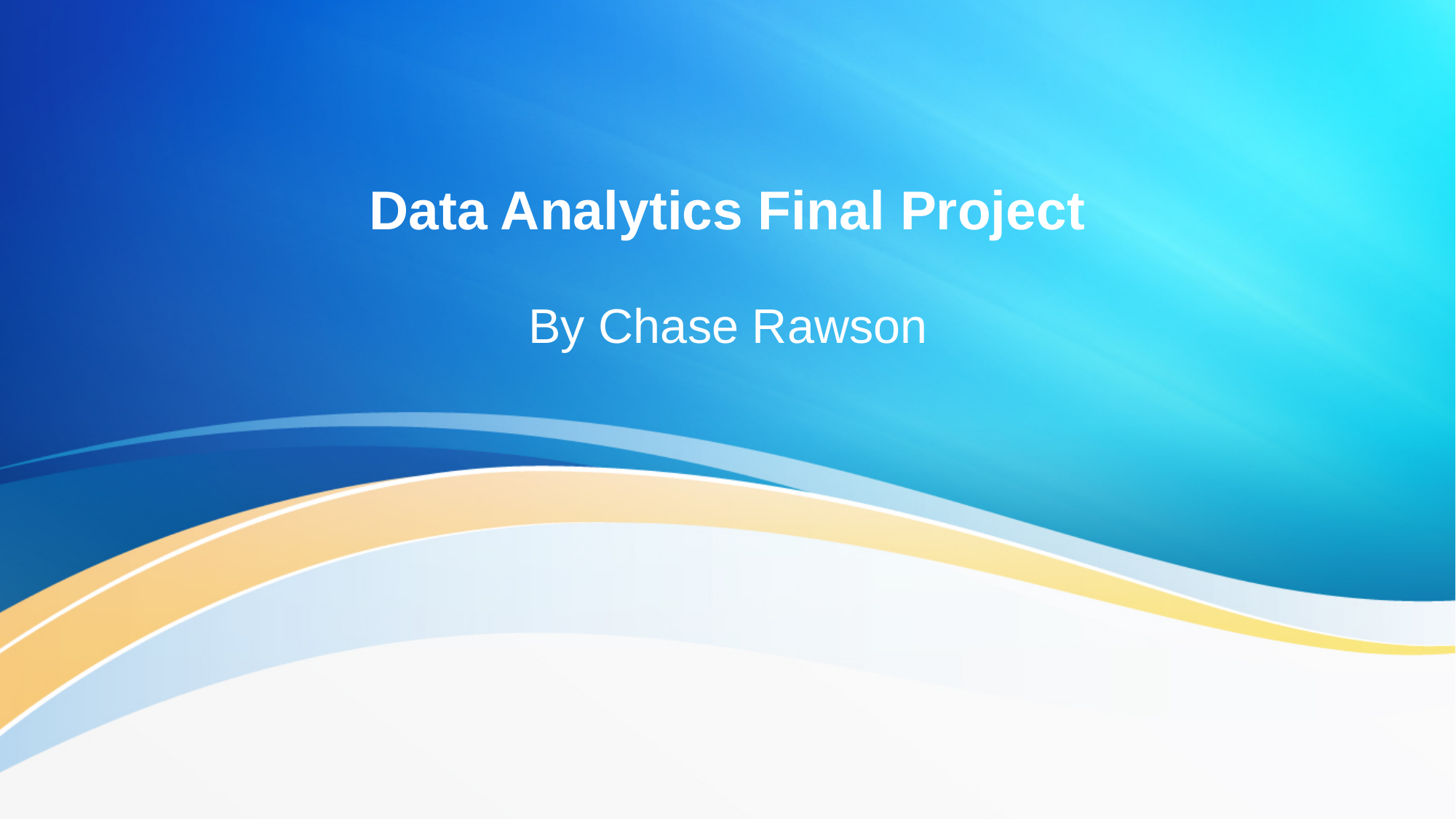

# Data Analytics Final Project
By Chase Rawson